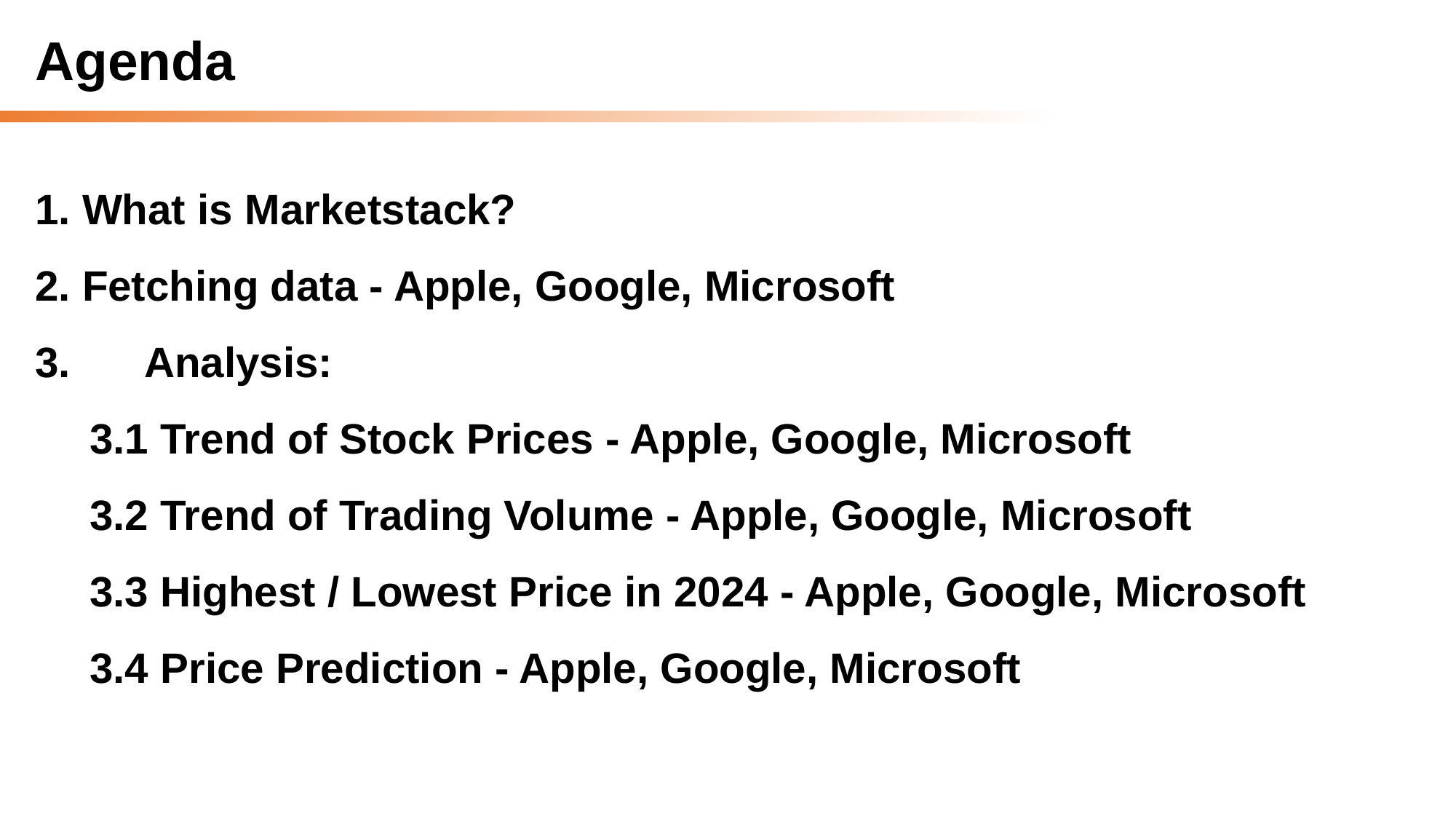

Agenda
1. What is Marketstack?
2. Fetching data - Apple, Google, Microsoft
3.	Analysis:
3.1 Trend of Stock Prices - Apple, Google, Microsoft
3.2 Trend of Trading Volume - Apple, Google, Microsoft
3.3 Highest / Lowest Price in 2024 - Apple, Google, Microsoft
3.4 Price Prediction - Apple, Google, Microsoft